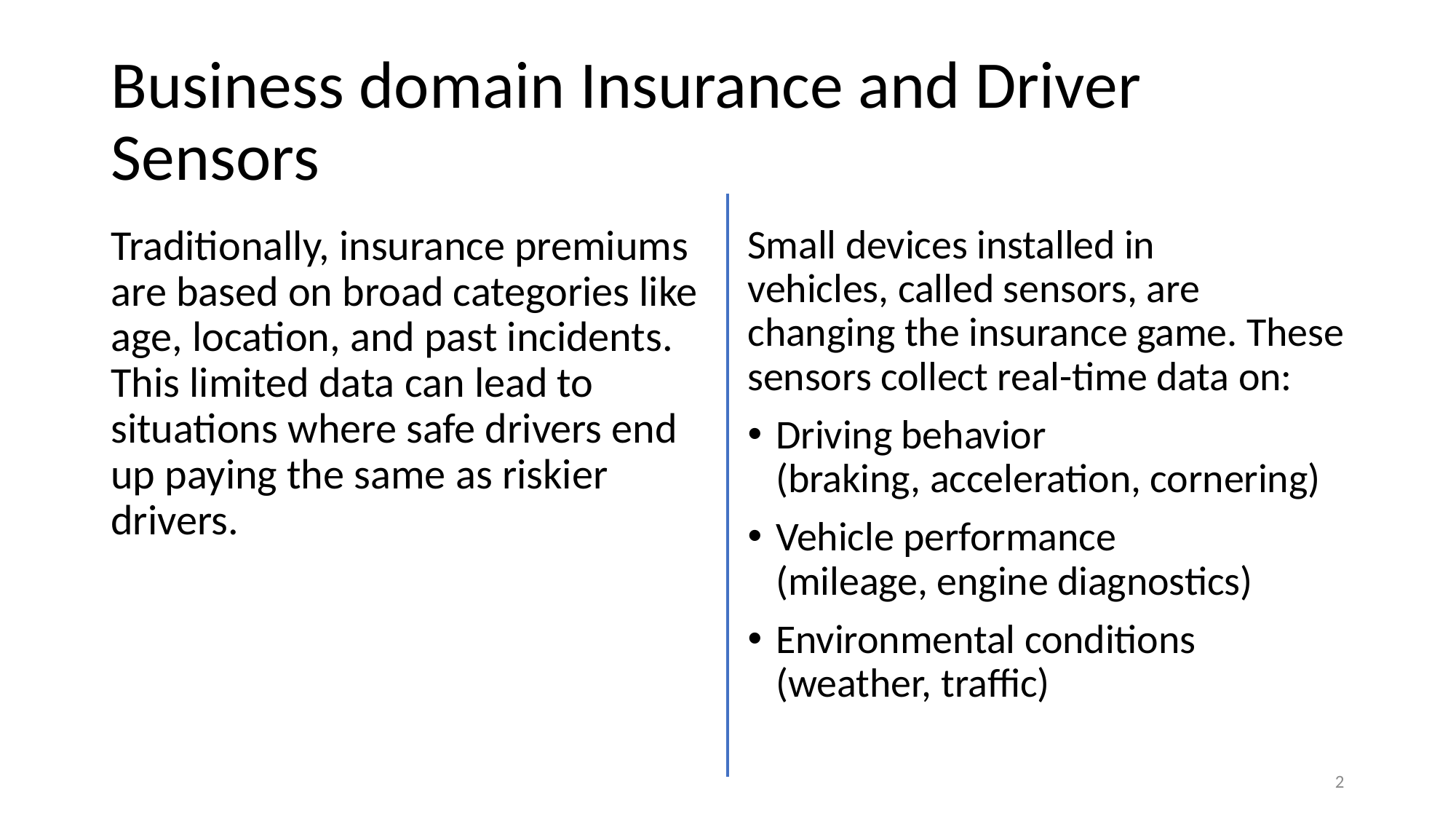

# Business domain Insurance and Driver Sensors
Traditionally, insurance premiums are based on broad categories like age, location, and past incidents. This limited data can lead to situations where safe drivers end up paying the same as riskier drivers.
Small devices installed in vehicles, called sensors, are changing the insurance game. These sensors collect real-time data on:
Driving behavior (braking, acceleration, cornering)
Vehicle performance (mileage, engine diagnostics)
Environmental conditions (weather, traffic)
2